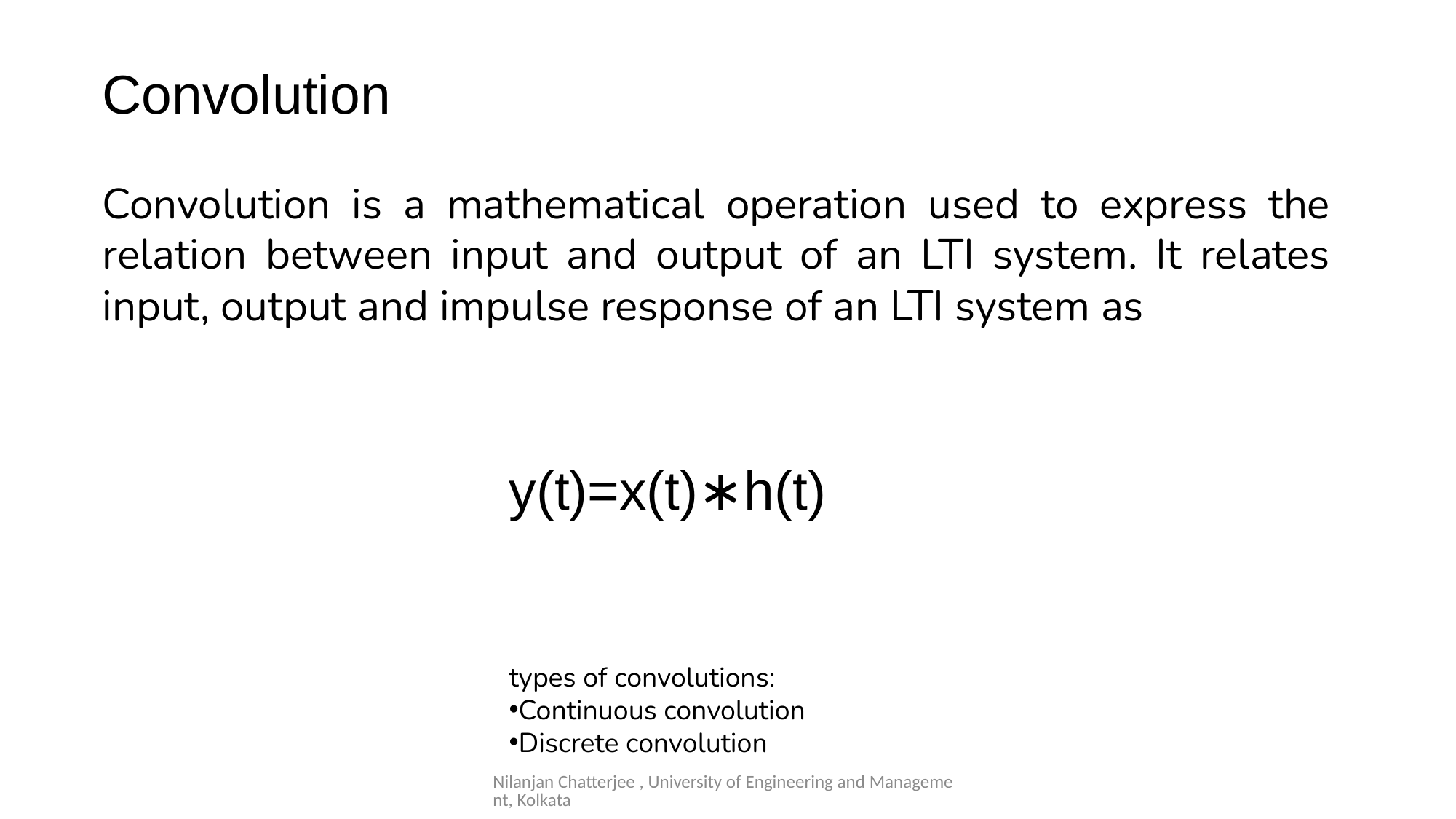

Convolution

Convolution is a mathematical operation used to express the relation between input and output of an LTI system. It relates input, output and impulse response of an LTI system as
y(t)=x(t)∗h(t)
types of convolutions:
Continuous convolution
Discrete convolution
Nilanjan Chatterjee , University of Engineering and Management, Kolkata